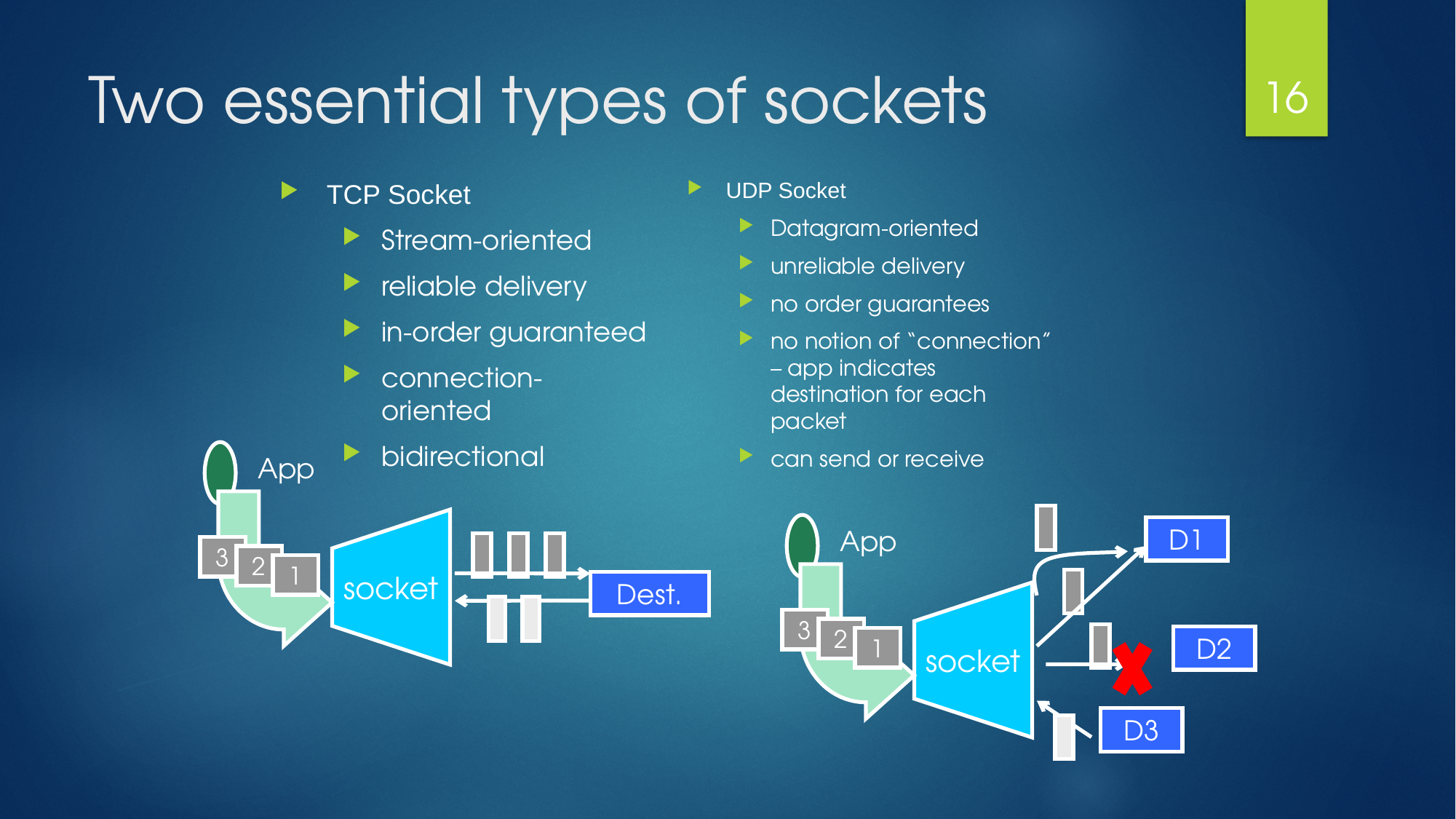

16
# Two essential types of sockets
UDP Socket
Datagram-oriented
unreliable delivery
no order guarantees
no notion of “connection” – app indicates destination for each packet
can send or receive
TCP Socket
Stream-oriented
reliable delivery
in-order guaranteed
connection-oriented
bidirectional

App

socket

3
2
1
Dest.

App
D1

socket
3
2

D2
1

D3